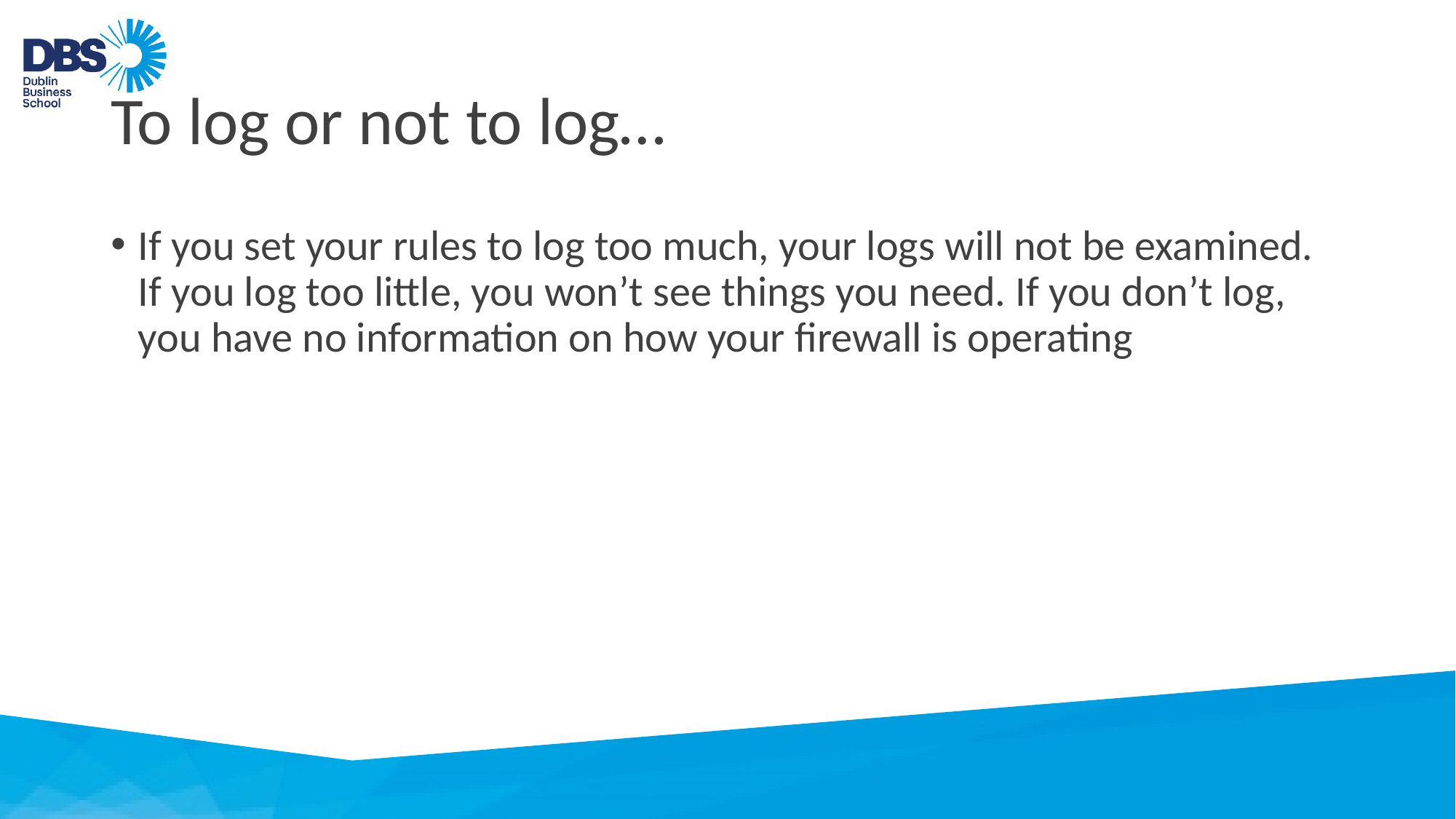

# To log or not to log…
If you set your rules to log too much, your logs will not be examined. If you log too little, you won’t see things you need. If you don’t log, you have no information on how your firewall is operating